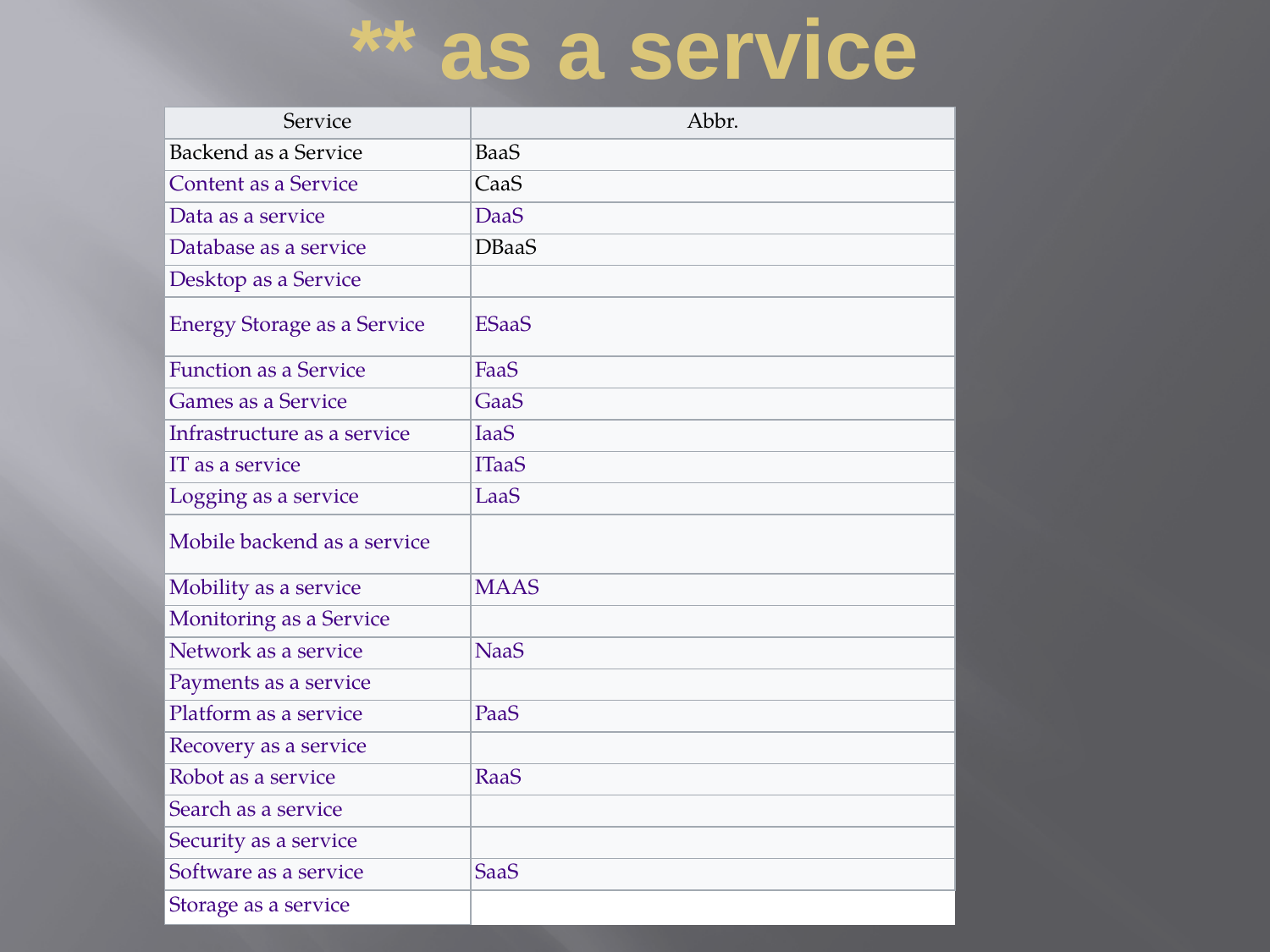

# ** as a service
| Service | Abbr. |
| --- | --- |
| Backend as a Service | BaaS |
| Content as a Service | CaaS |
| Data as a service | DaaS |
| Database as a service | DBaaS |
| Desktop as a Service |  |
| Energy Storage as a Service | ESaaS |
| Function as a Service | FaaS |
| Games as a Service | GaaS |
| Infrastructure as a service | IaaS |
| IT as a service | ITaaS |
| Logging as a service | LaaS |
| Mobile backend as a service |  |
| Mobility as a service | MAAS |
| Monitoring as a Service |  |
| Network as a service | NaaS |
| Payments as a service |  |
| Platform as a service | PaaS |
| Recovery as a service |  |
| Robot as a service | RaaS |
| Search as a service |  |
| Security as a service |  |
| Software as a service | SaaS |
| Storage as a service |  |